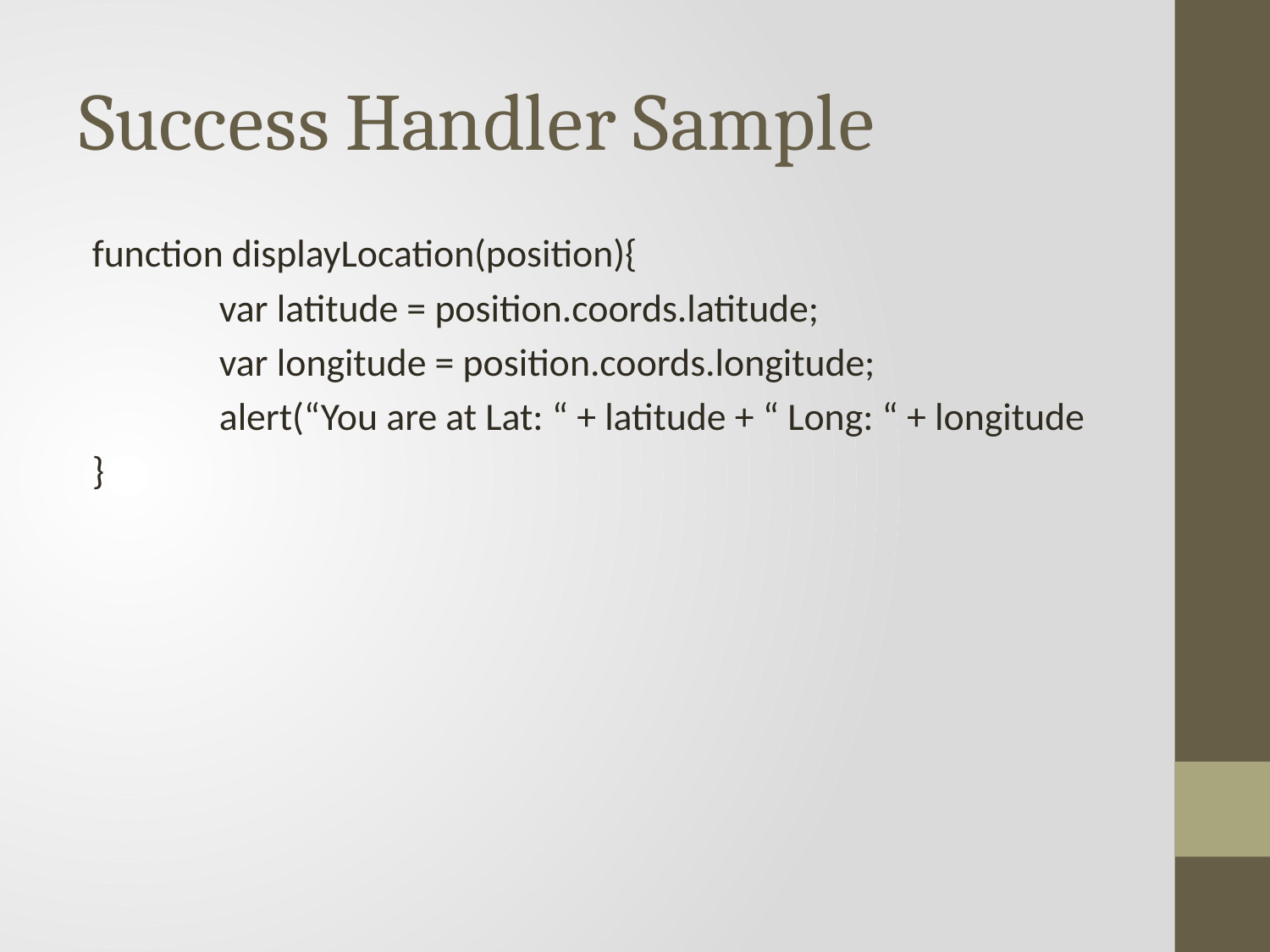

# Success Handler Sample
function displayLocation(position){
	var latitude = position.coords.latitude;
	var longitude = position.coords.longitude;
	alert(“You are at Lat: “ + latitude + “ Long: “ + longitude
}